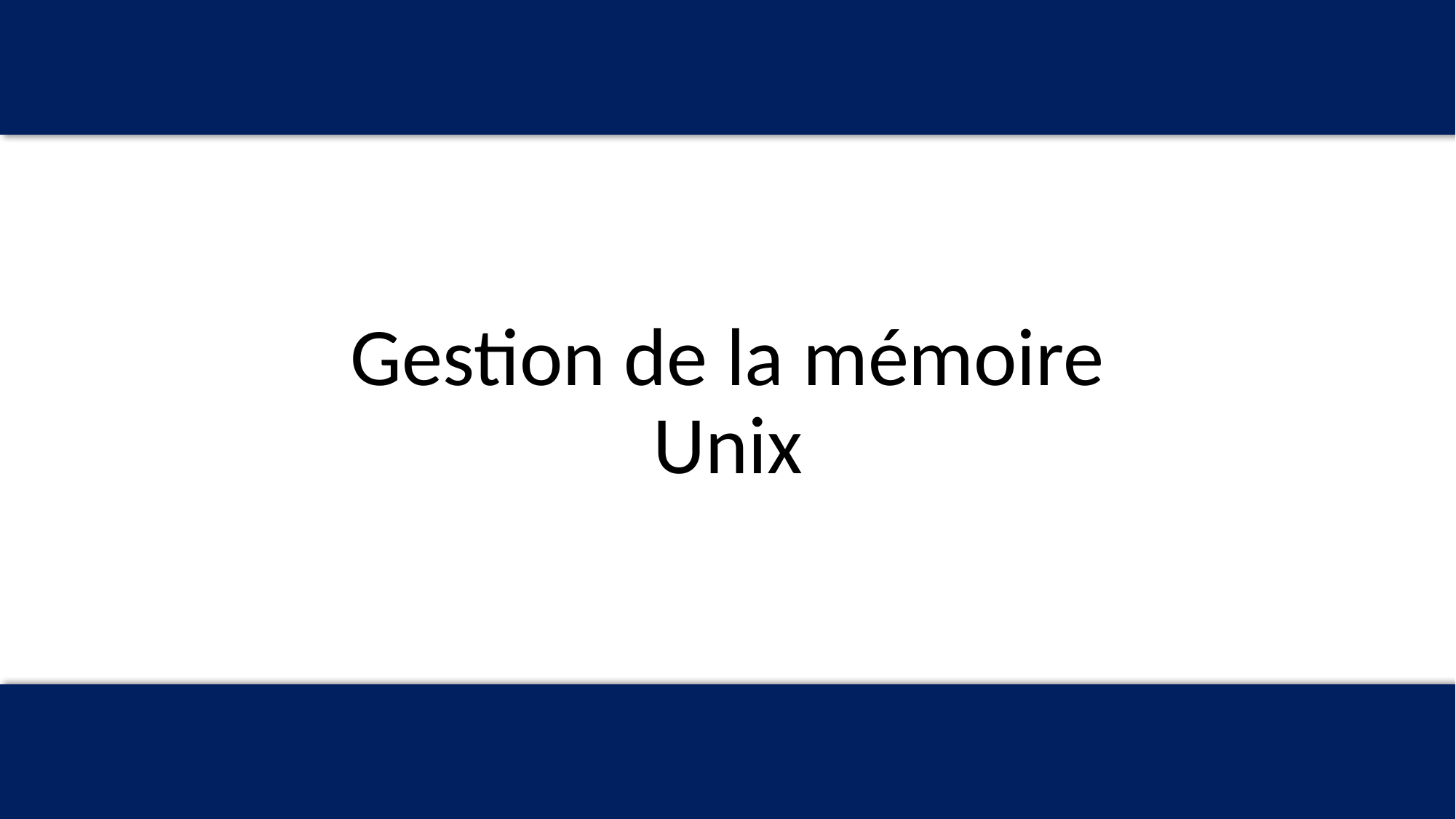

# Gestion de la mémoire Unix

36